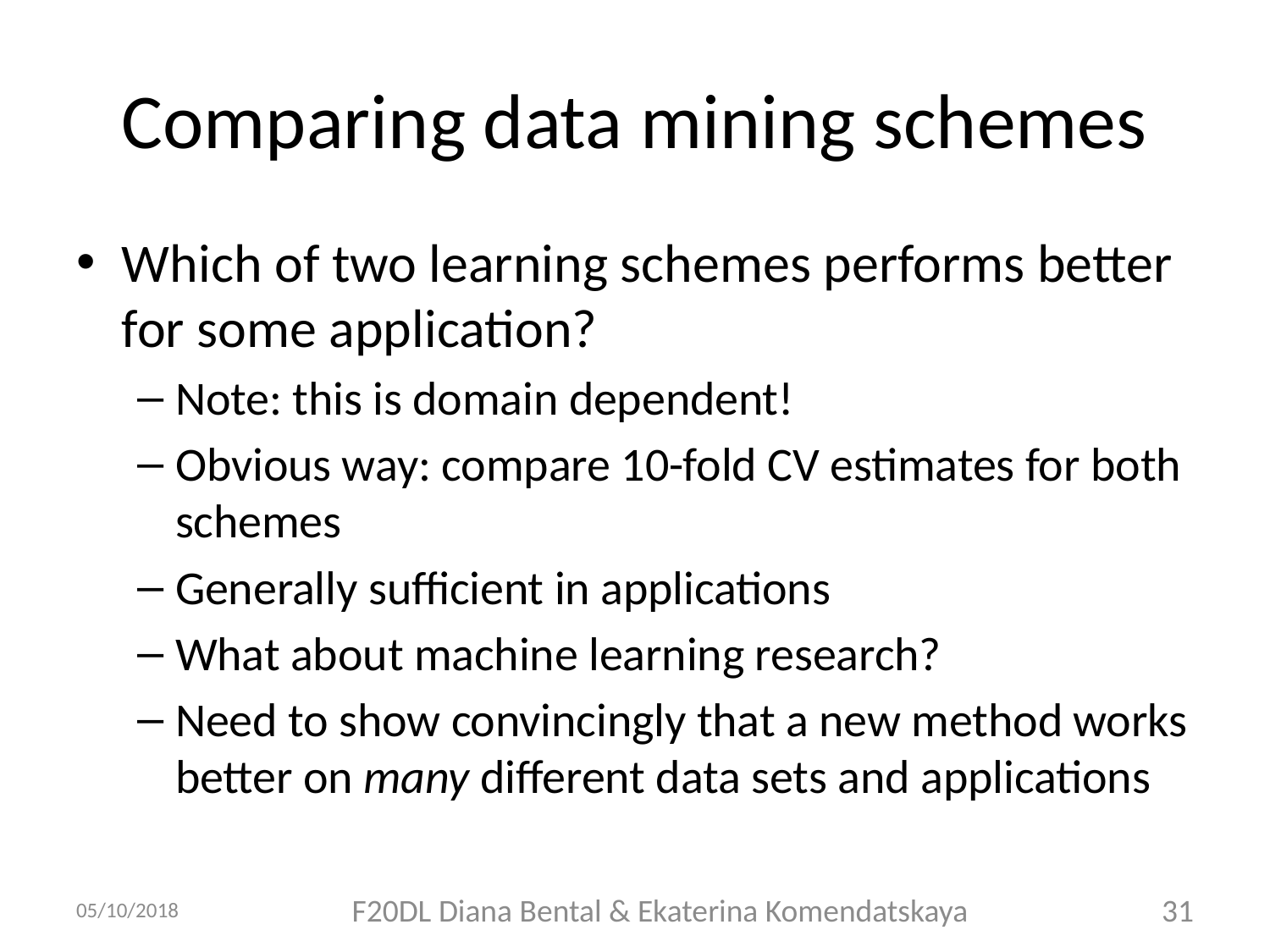

# Comparing data mining schemes
Which of two learning schemes performs better for some application?
Note: this is domain dependent!
Obvious way: compare 10-fold CV estimates for both schemes
Generally sufficient in applications
What about machine learning research?
Need to show convincingly that a new method works better on many different data sets and applications

05/10/2018
F20DL Diana Bental & Ekaterina Komendatskaya
31